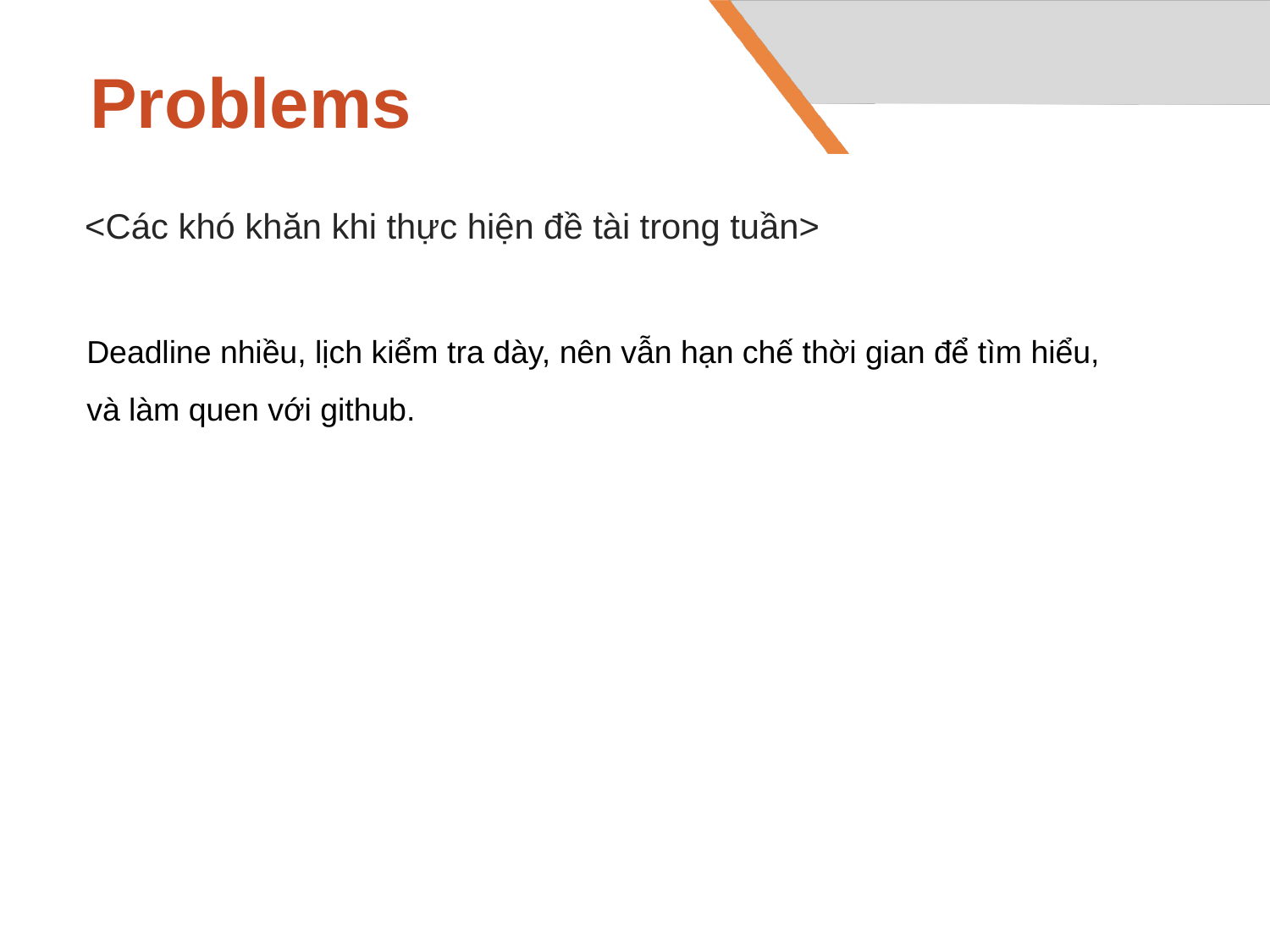

# Problems
<Các khó khăn khi thực hiện đề tài trong tuần>

Deadline nhiều, lịch kiểm tra dày, nên vẫn hạn chế thời gian để tìm hiểu, và làm quen với github.